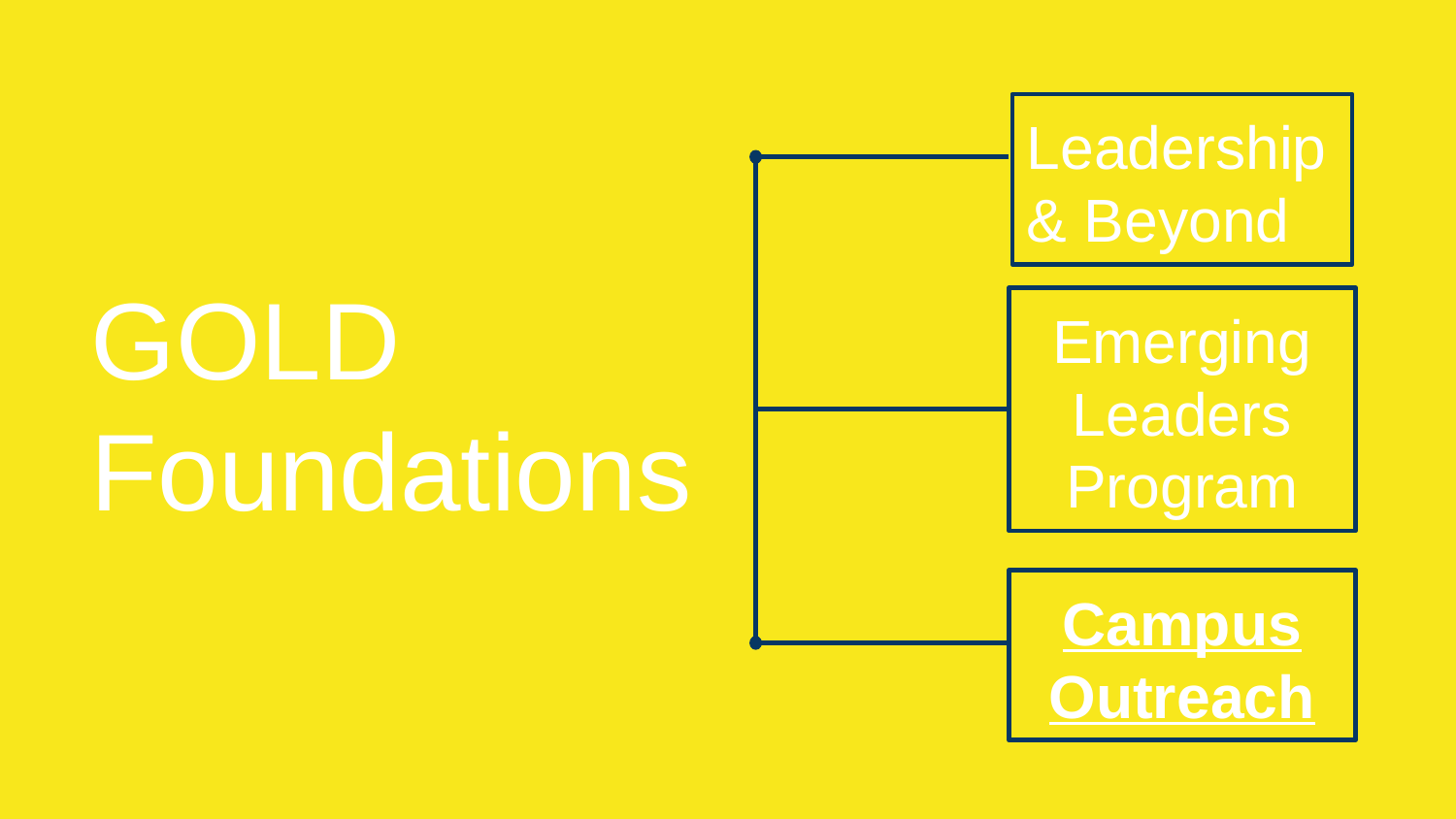

# GOLD Foundations
Leadership & Beyond

Emerging Leaders Program
Campus Outreach